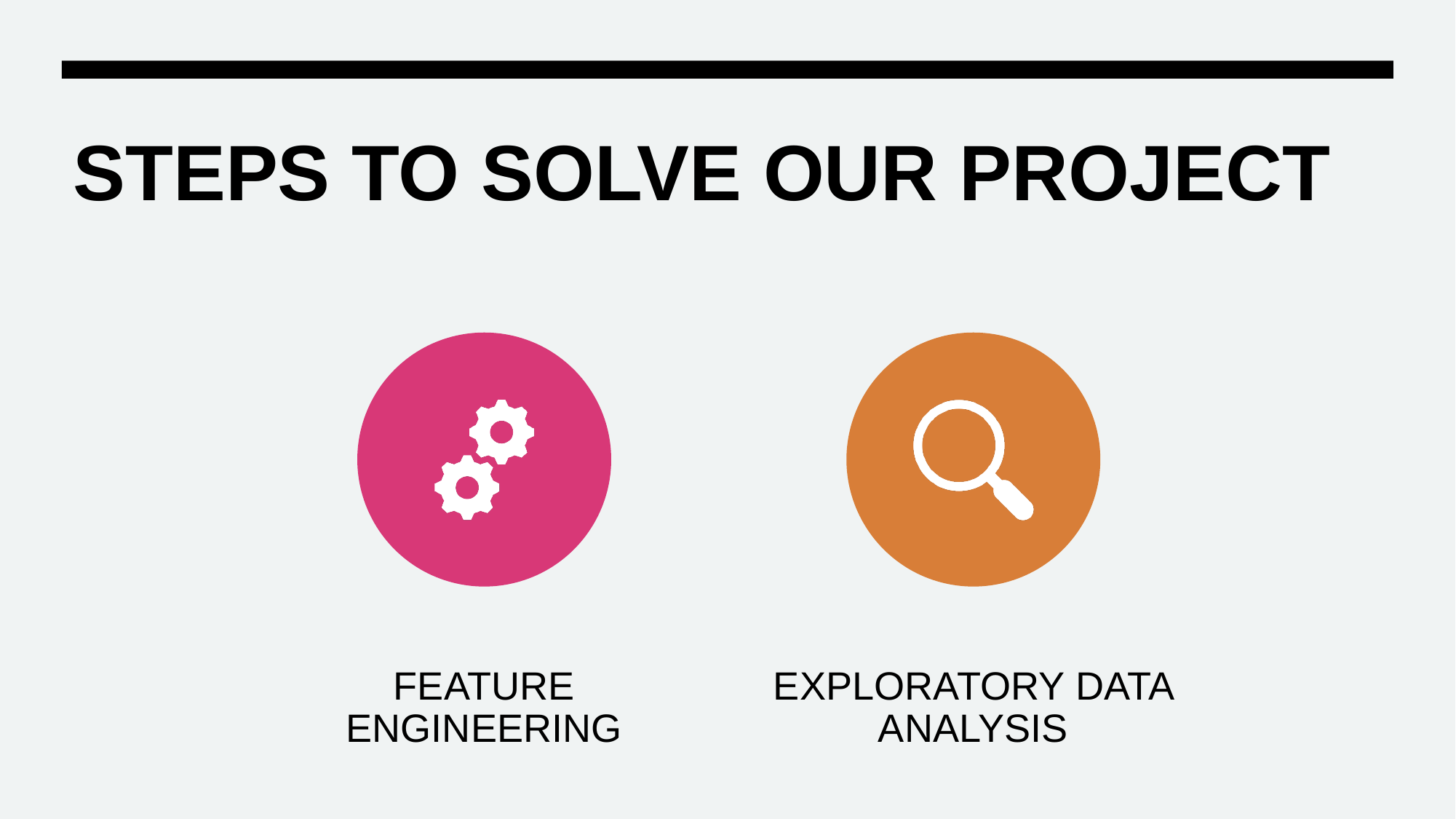

# STEPS TO SOLVE OUR PROJECT
FEATURE ENGINEERING
EXPLORATORY DATA ANALYSIS